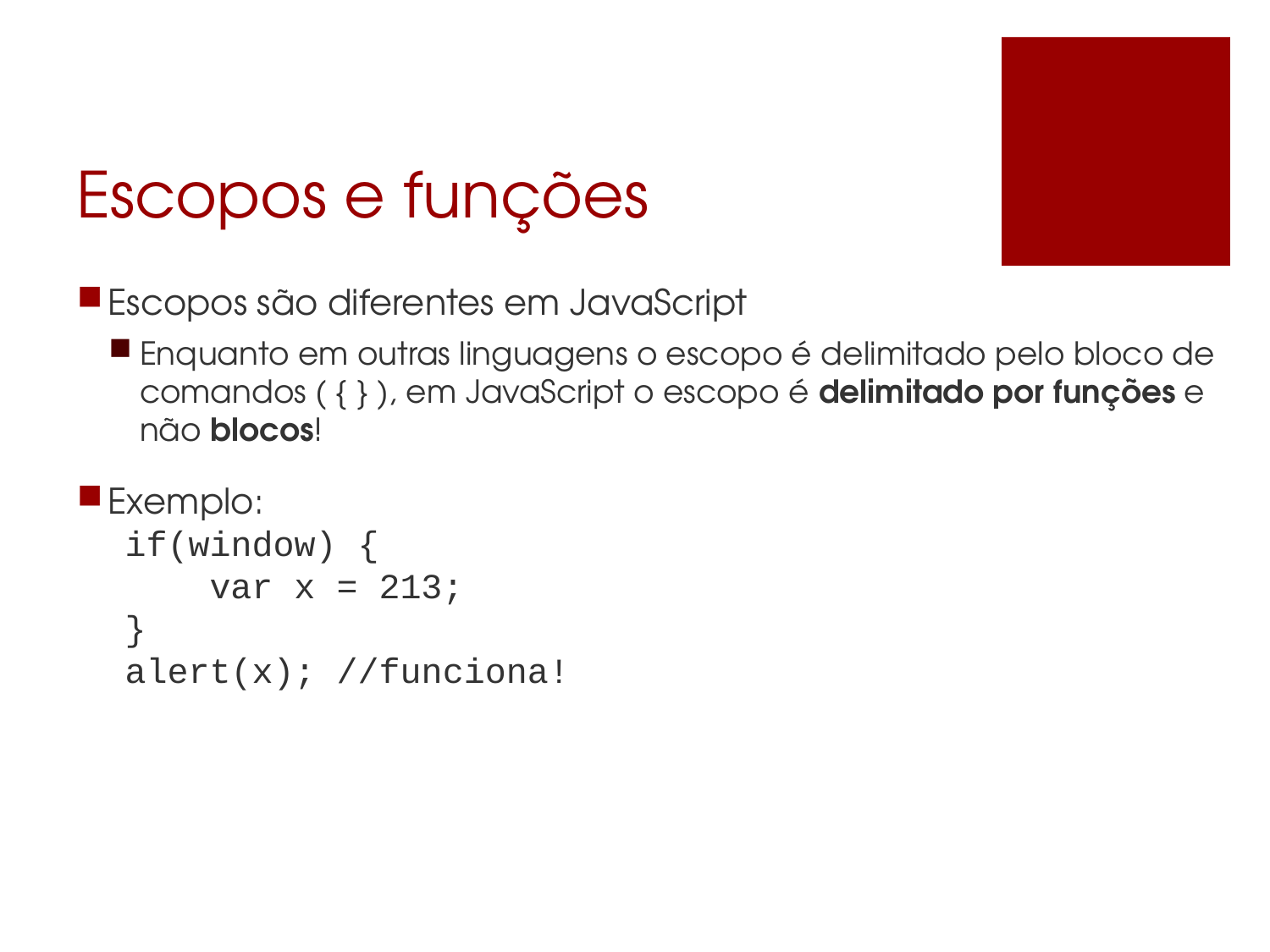

# Escopos e funções
Escopos são diferentes em JavaScript
Enquanto em outras linguagens o escopo é delimitado pelo bloco de comandos ( { } ), em JavaScript o escopo é delimitado por funções e não blocos!
Exemplo:
if(window) {
    var x = 213;
}
alert(x); //funciona!